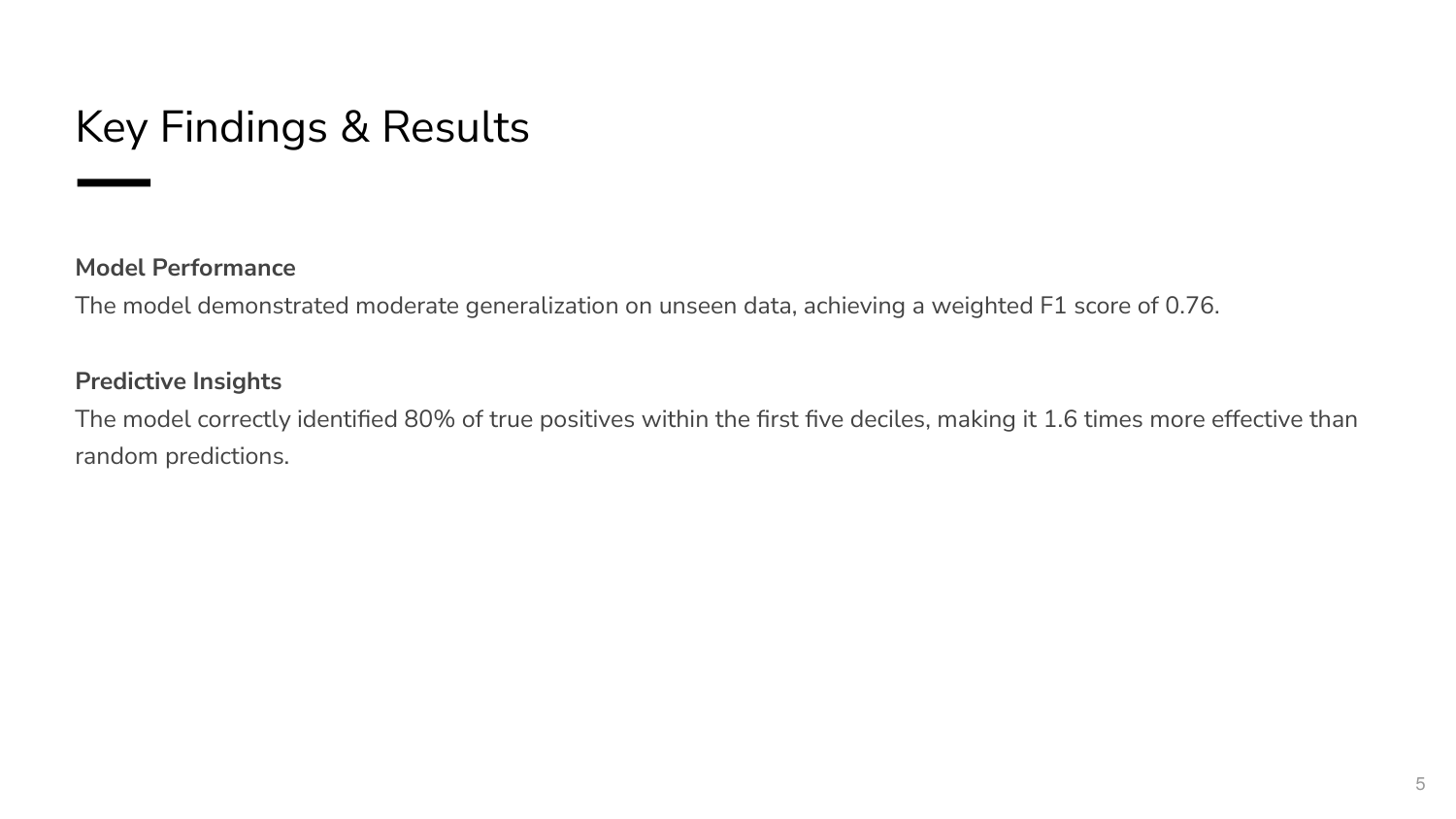

# Key Findings & Results
Model Performance
The model demonstrated moderate generalization on unseen data, achieving a weighted F1 score of 0.76.

Predictive Insights
The model correctly identified 80% of true positives within the first five deciles, making it 1.6 times more effective than random predictions.